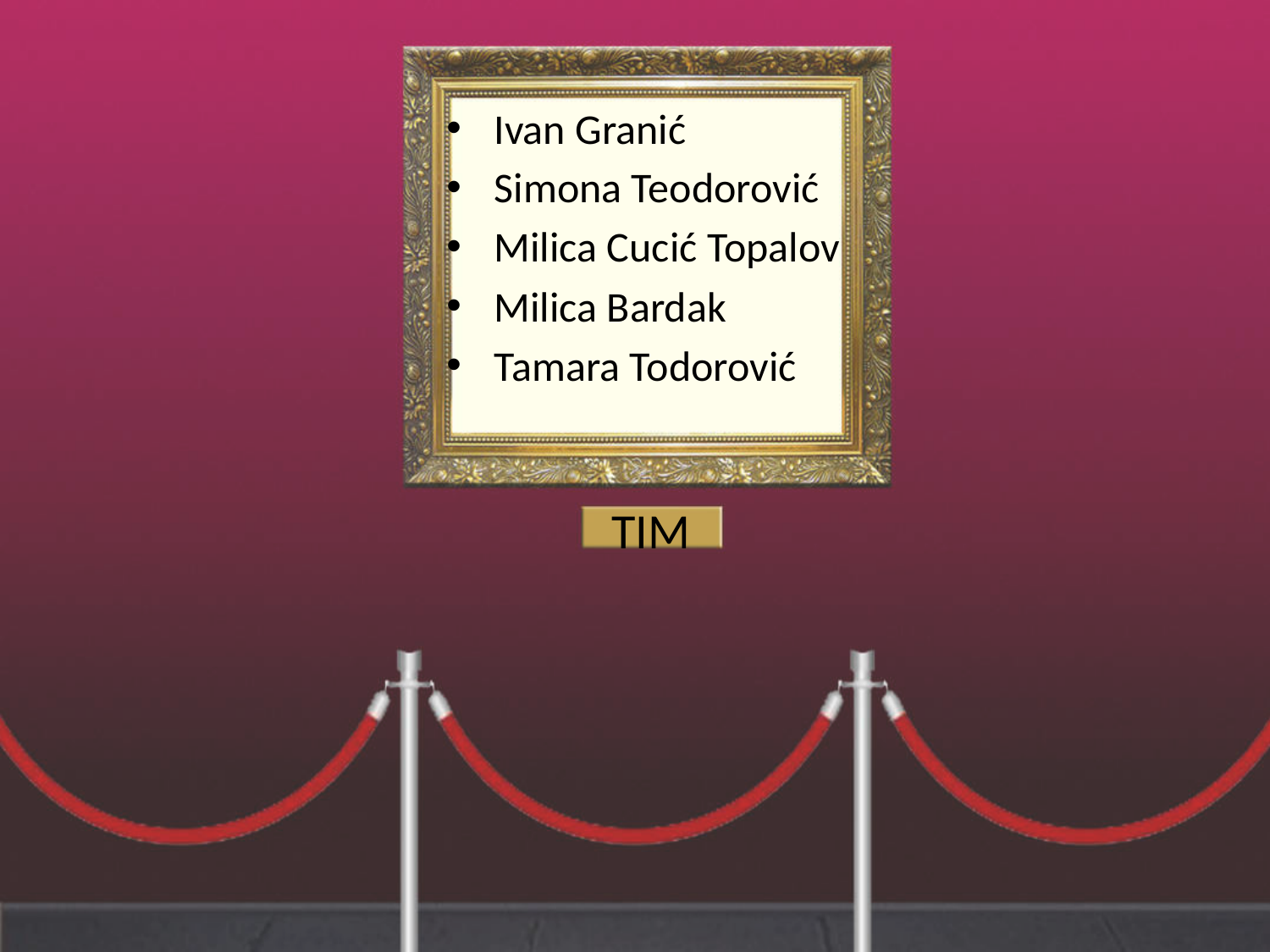

Ivan Granić
Simona Teodorović
Milica Cucić Topalov
Milica Bardak
Tamara Todorović
# TIM